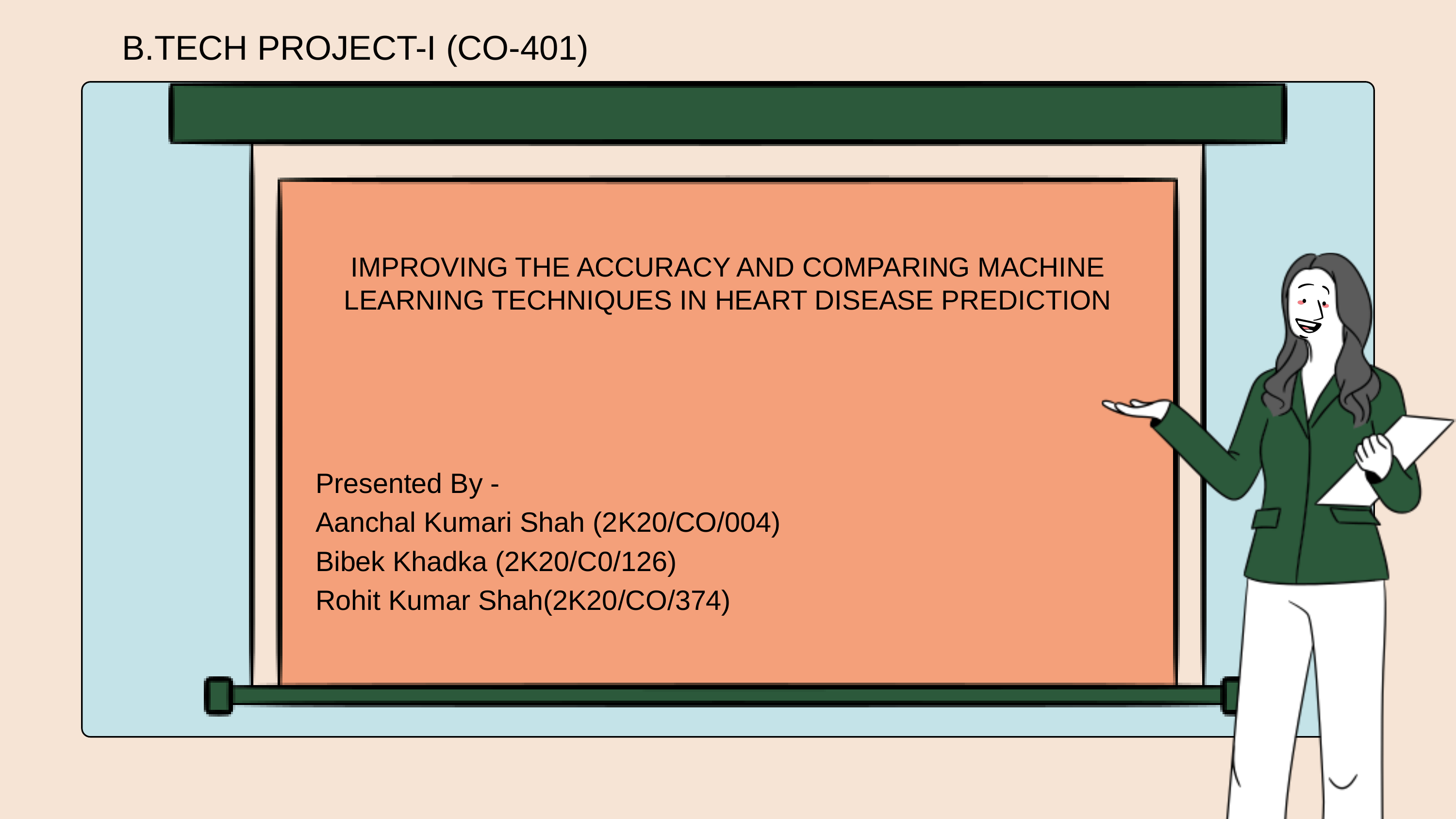

B.TECH PROJECT-I (CO-401)

IMPROVING THE ACCURACY AND COMPARING MACHINE LEARNING TECHNIQUES IN HEART DISEASE PREDICTION

Presented By -
Aanchal Kumari Shah (2K20/CO/004)
Bibek Khadka (2K20/C0/126)
Rohit Kumar Shah(2K20/CO/374)